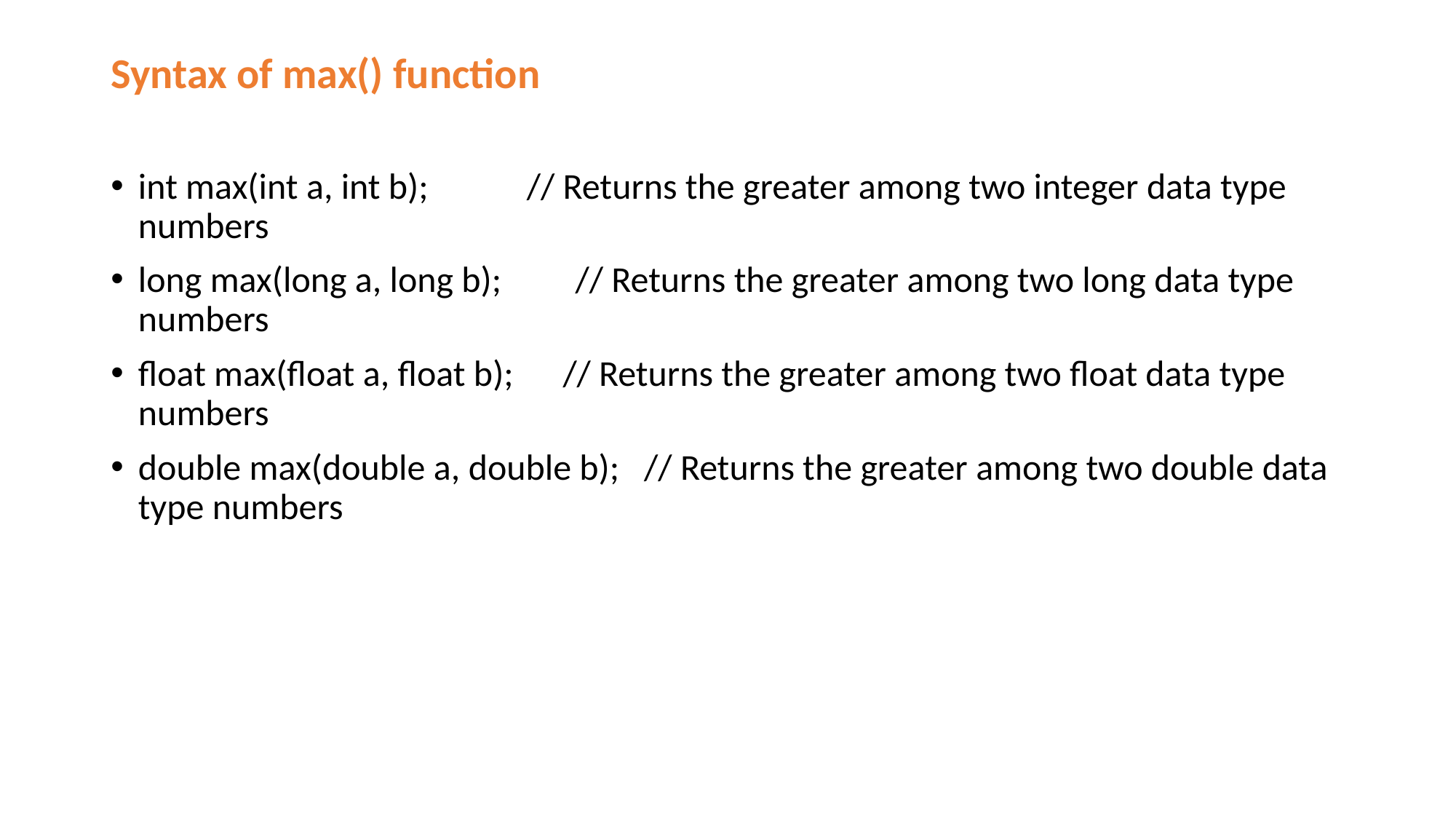

Syntax of max() function

int max(int a, int b);            // Returns the greater among two integer data type numbers
long max(long a, long b);         // Returns the greater among two long data type numbers
float max(float a, float b);      // Returns the greater among two float data type numbers
double max(double a, double b);   // Returns the greater among two double data type numbers